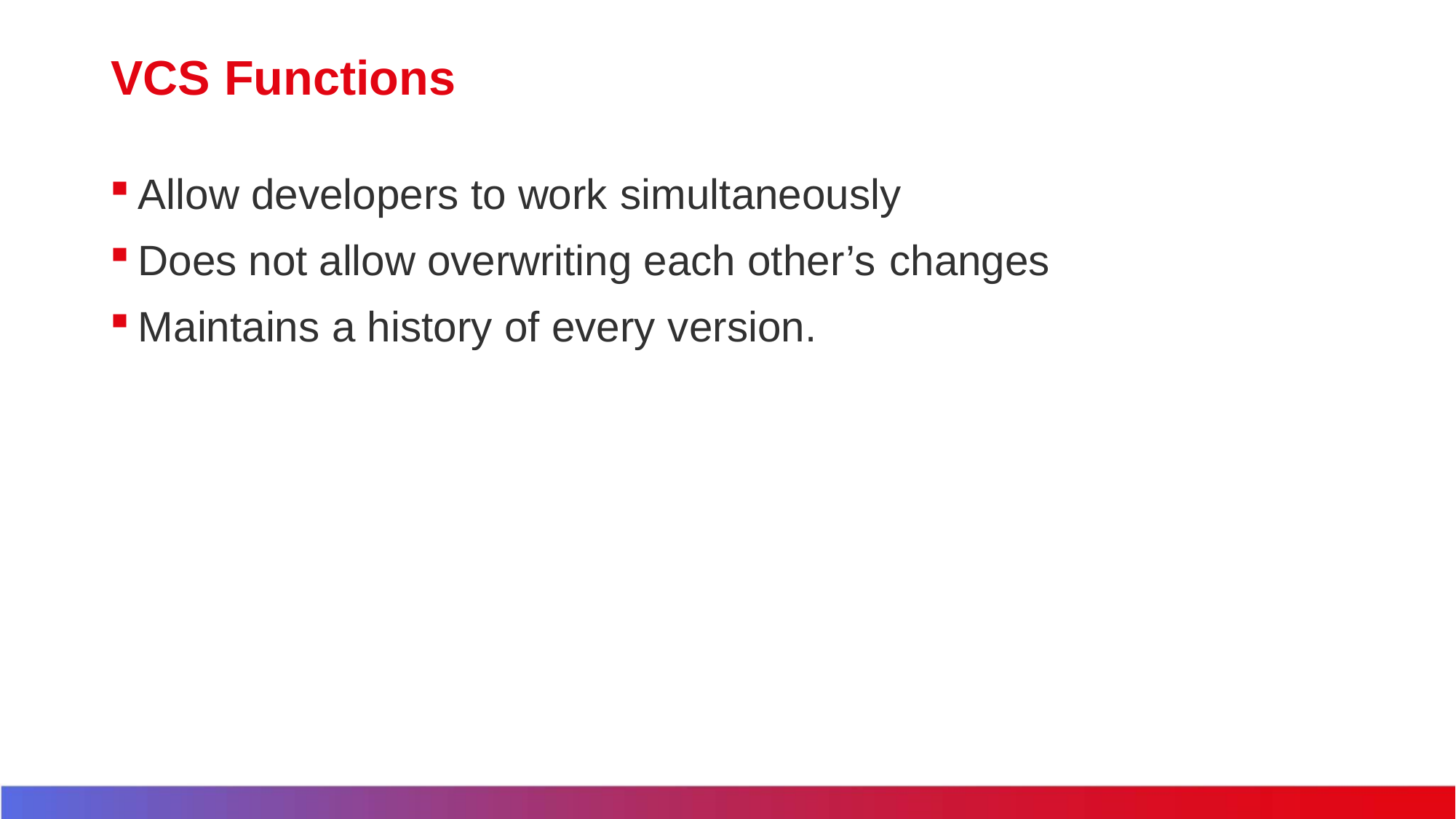

# VCS Functions
Allow developers to work simultaneously
Does not allow overwriting each other’s changes
Maintains a history of every version.